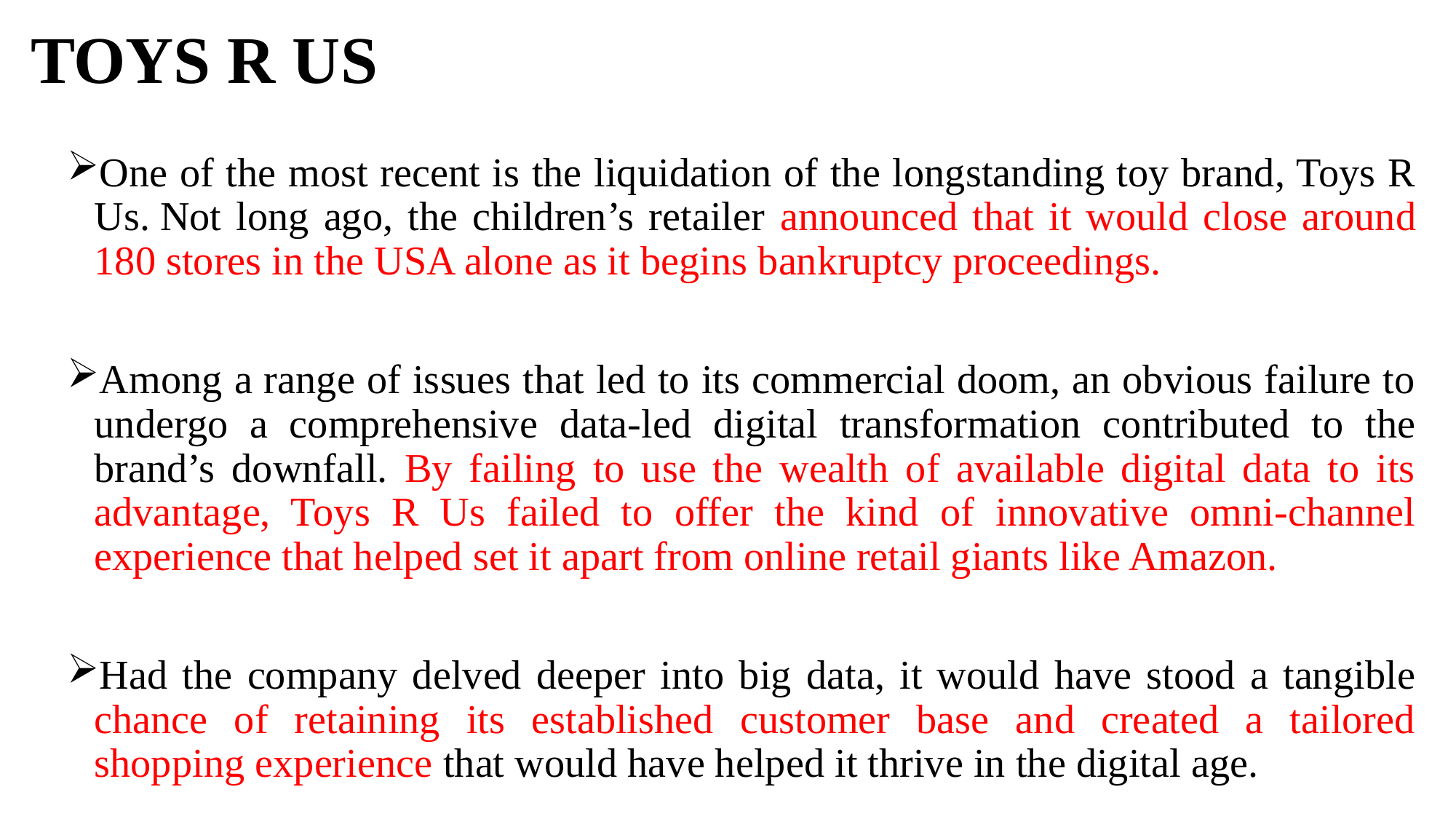

# TOYS R US
One of the most recent is the liquidation of the longstanding toy brand, Toys R Us. Not long ago, the children’s retailer announced that it would close around 180 stores in the USA alone as it begins bankruptcy proceedings.

Among a range of issues that led to its commercial doom, an obvious failure to undergo a comprehensive data-led digital transformation contributed to the brand’s downfall. By failing to use the wealth of available digital data to its advantage, Toys R Us failed to offer the kind of innovative omni-channel experience that helped set it apart from online retail giants like Amazon.

Had the company delved deeper into big data, it would have stood a tangible chance of retaining its established customer base and created a tailored shopping experience that would have helped it thrive in the digital age.